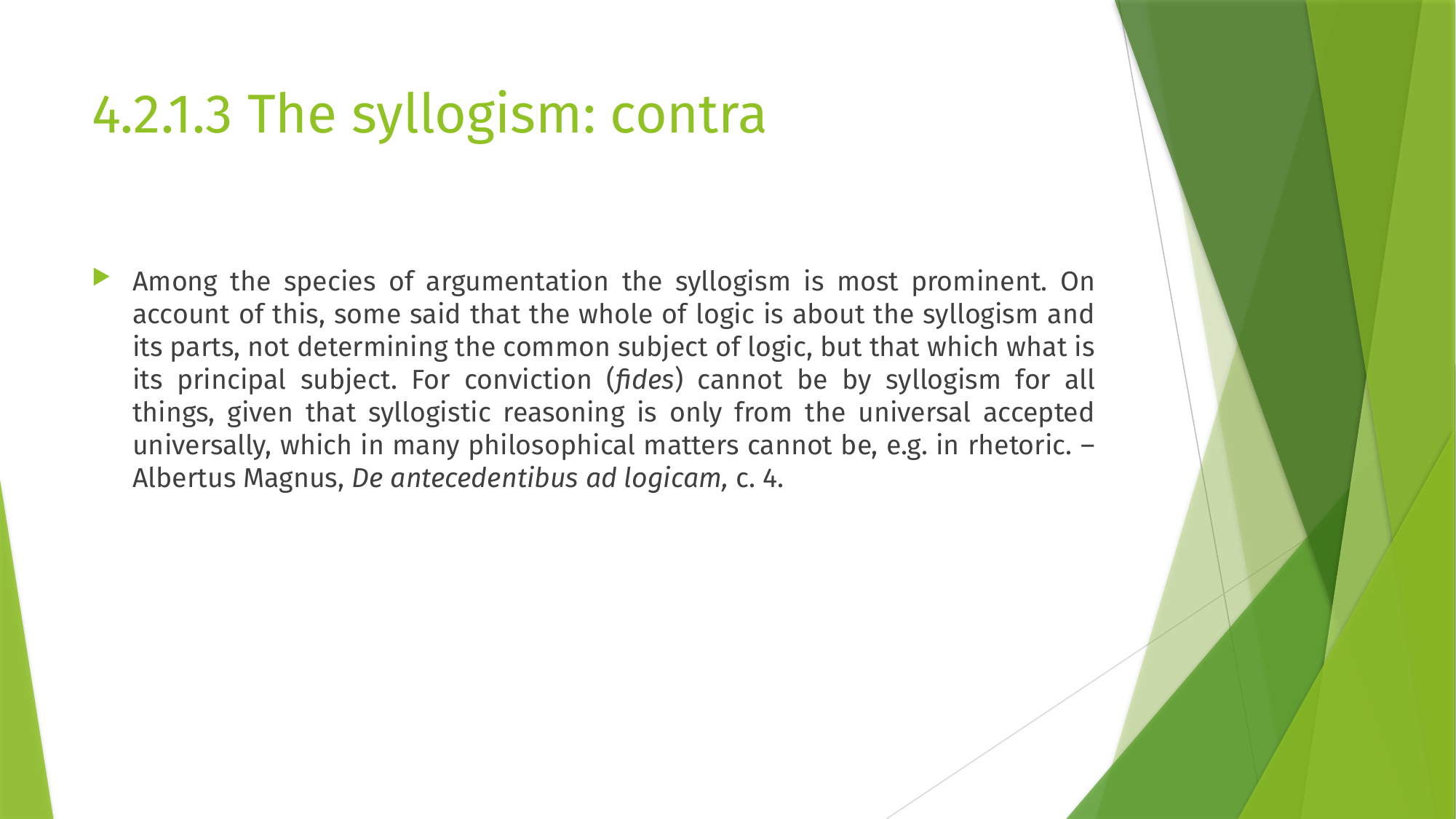

# 4.2.1.3 The syllogism: contra
Among the species of argumentation the syllogism is most prominent. On account of this, some said that the whole of logic is about the syllogism and its parts, not determining the common subject of logic, but that which what is its principal subject. For conviction (fides) cannot be by syllogism for all things, given that syllogistic reasoning is only from the universal accepted universally, which in many philosophical matters cannot be, e.g. in rhetoric. – Albertus Magnus, De antecedentibus ad logicam, c. 4.